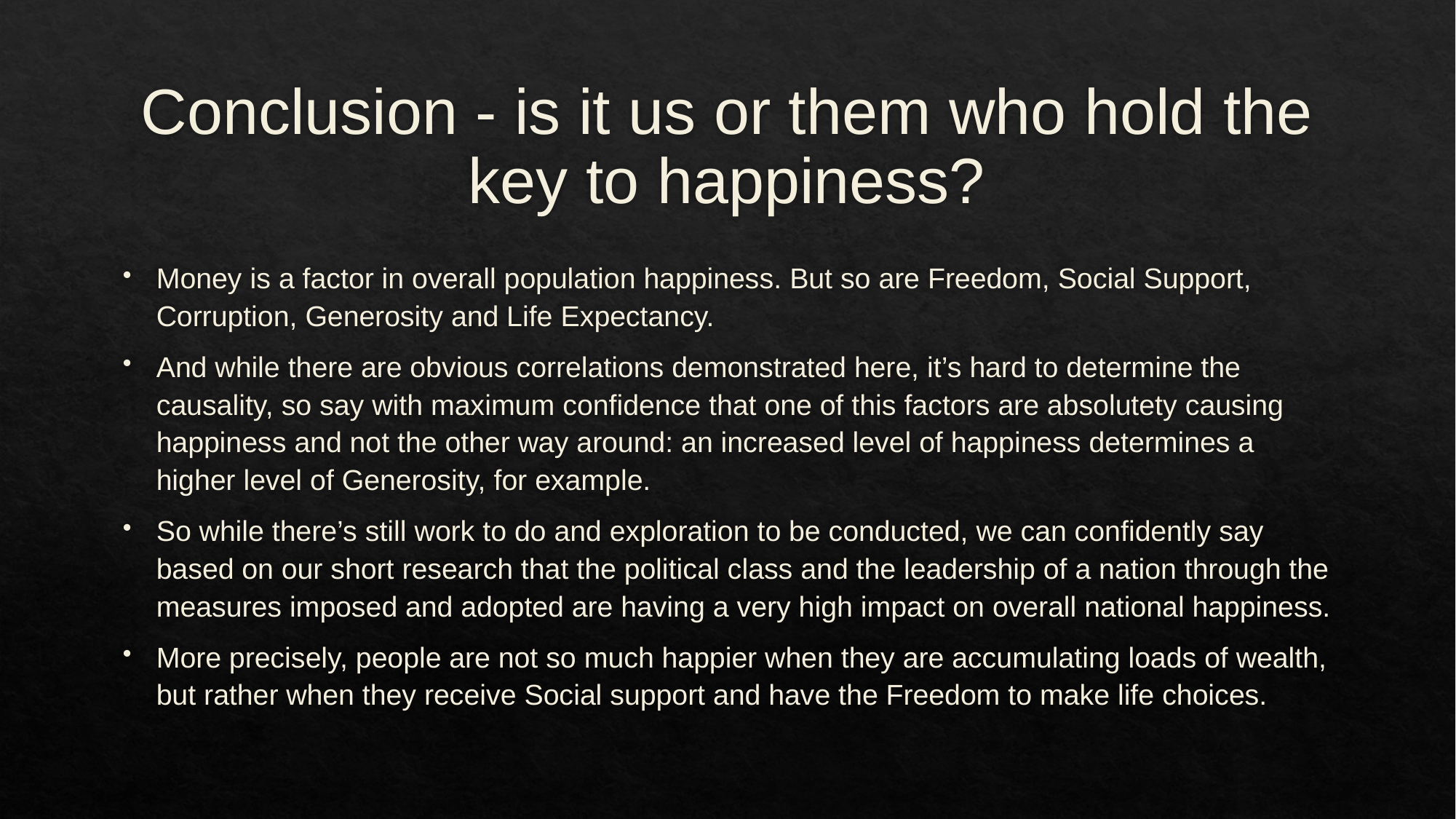

# Conclusion - is it us or them who hold the key to happiness?
Money is a factor in overall population happiness. But so are Freedom, Social Support, Corruption, Generosity and Life Expectancy.
And while there are obvious correlations demonstrated here, it’s hard to determine the causality, so say with maximum confidence that one of this factors are absolutety causing happiness and not the other way around: an increased level of happiness determines a higher level of Generosity, for example.
So while there’s still work to do and exploration to be conducted, we can confidently say based on our short research that the political class and the leadership of a nation through the measures imposed and adopted are having a very high impact on overall national happiness.
More precisely, people are not so much happier when they are accumulating loads of wealth, but rather when they receive Social support and have the Freedom to make life choices.